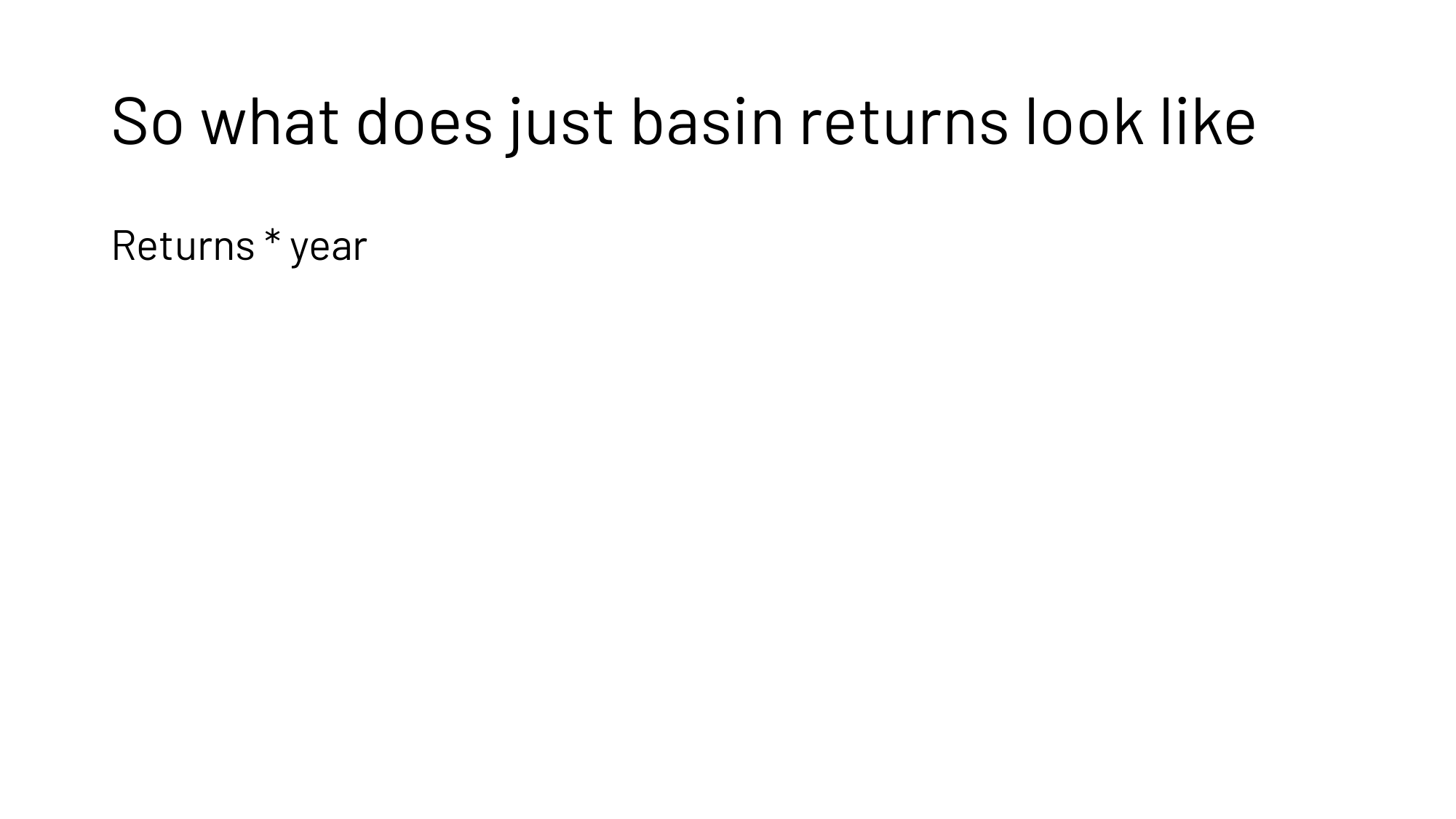

# So what does just basin returns look like
Returns * year